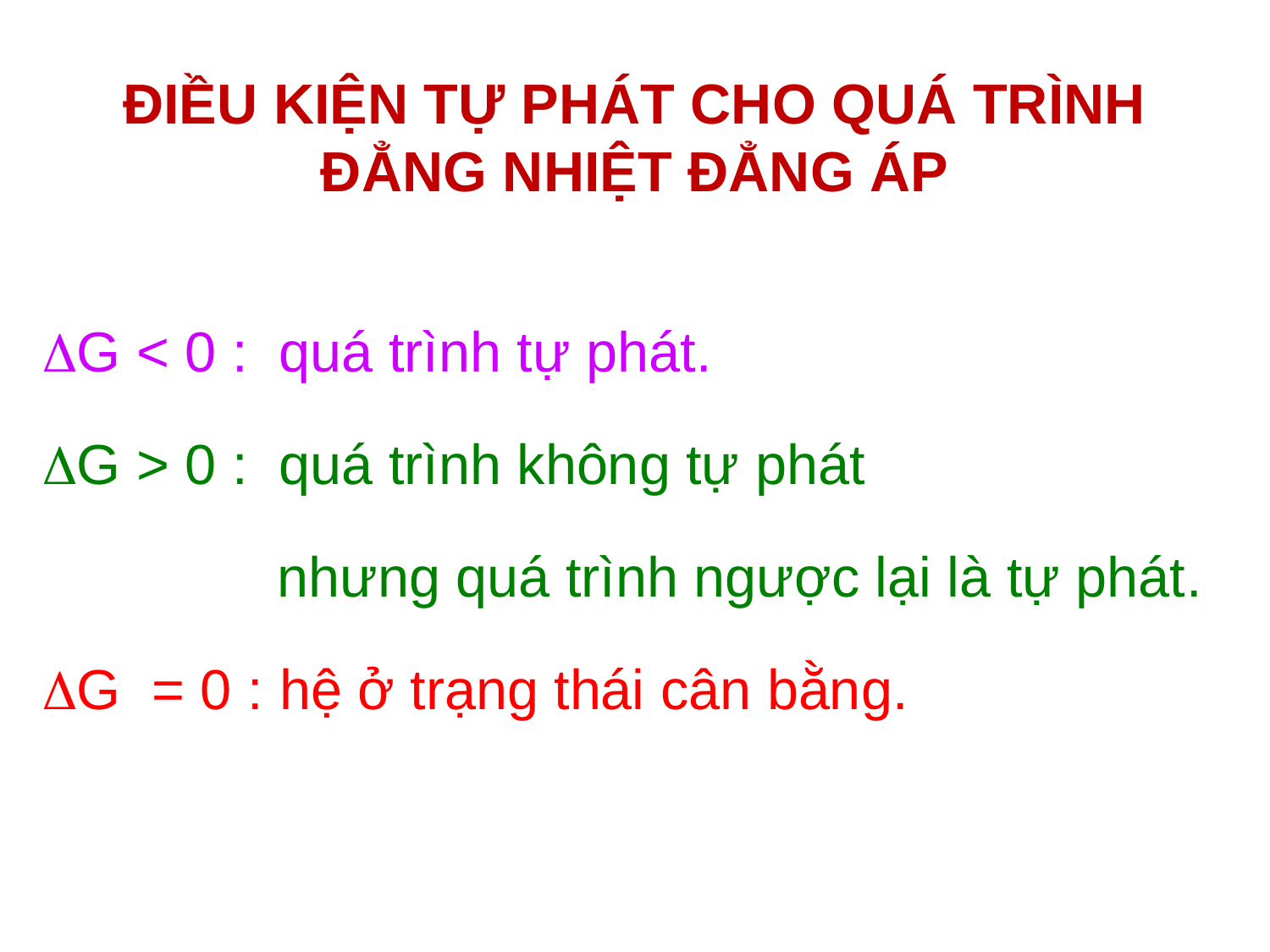

# ĐIỀU KIỆN TỰ PHÁT CHO QUÁ TRÌNH ĐẲNG NHIỆT ĐẲNG ÁP
ΔG < 0 :  quá trình tự phát.
ΔG > 0 :  quá trình không tự phát
               nhưng quá trình ngược lại là tự phát.
ΔG  = 0 : hệ ở trạng thái cân bằng.